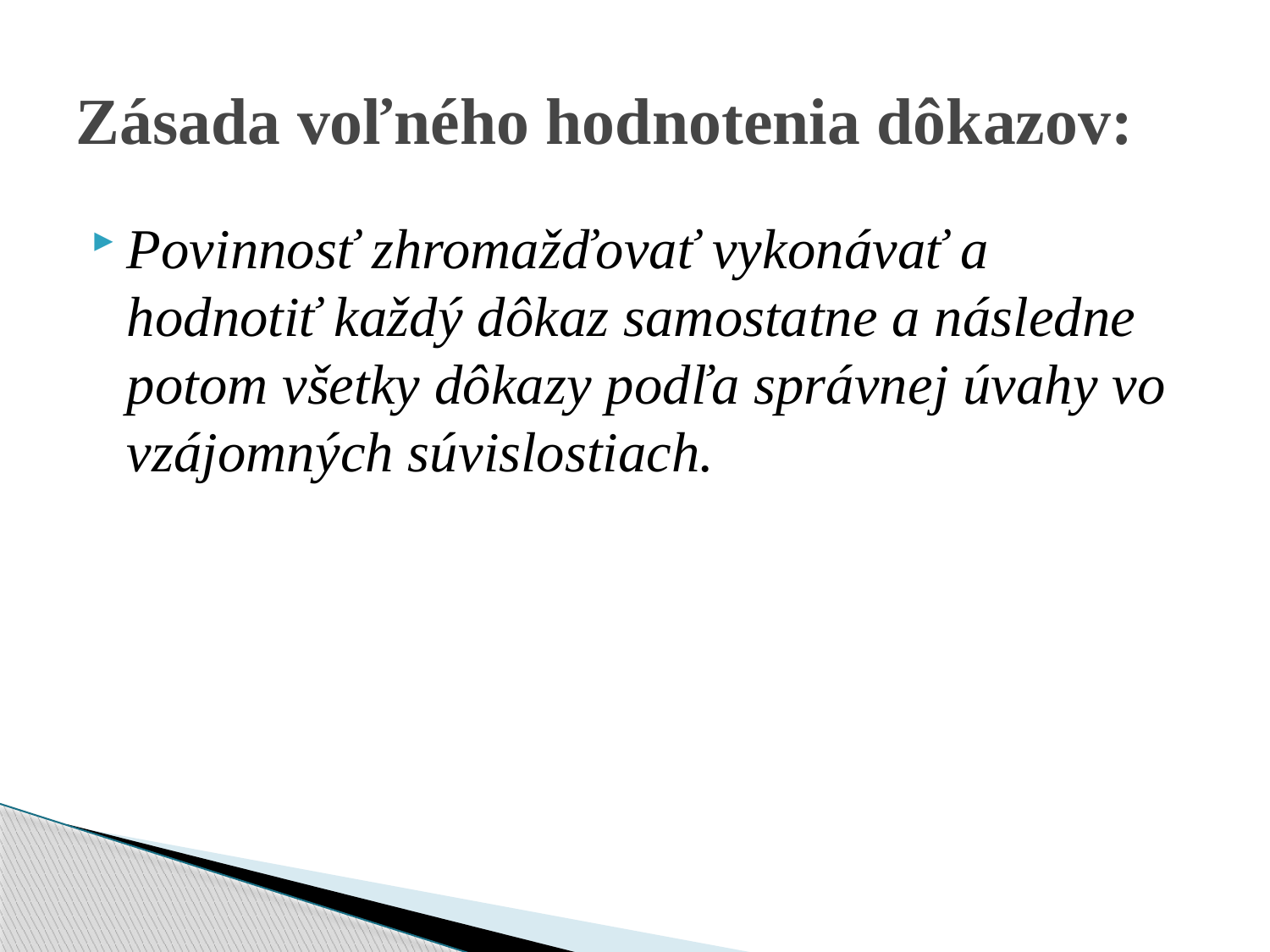

# Zásada voľného hodnotenia dôkazov:
Povinnosť zhromažďovať vykonávať a hodnotiť každý dôkaz samostatne a následne potom všetky dôkazy podľa správnej úvahy vo vzájomných súvislostiach.